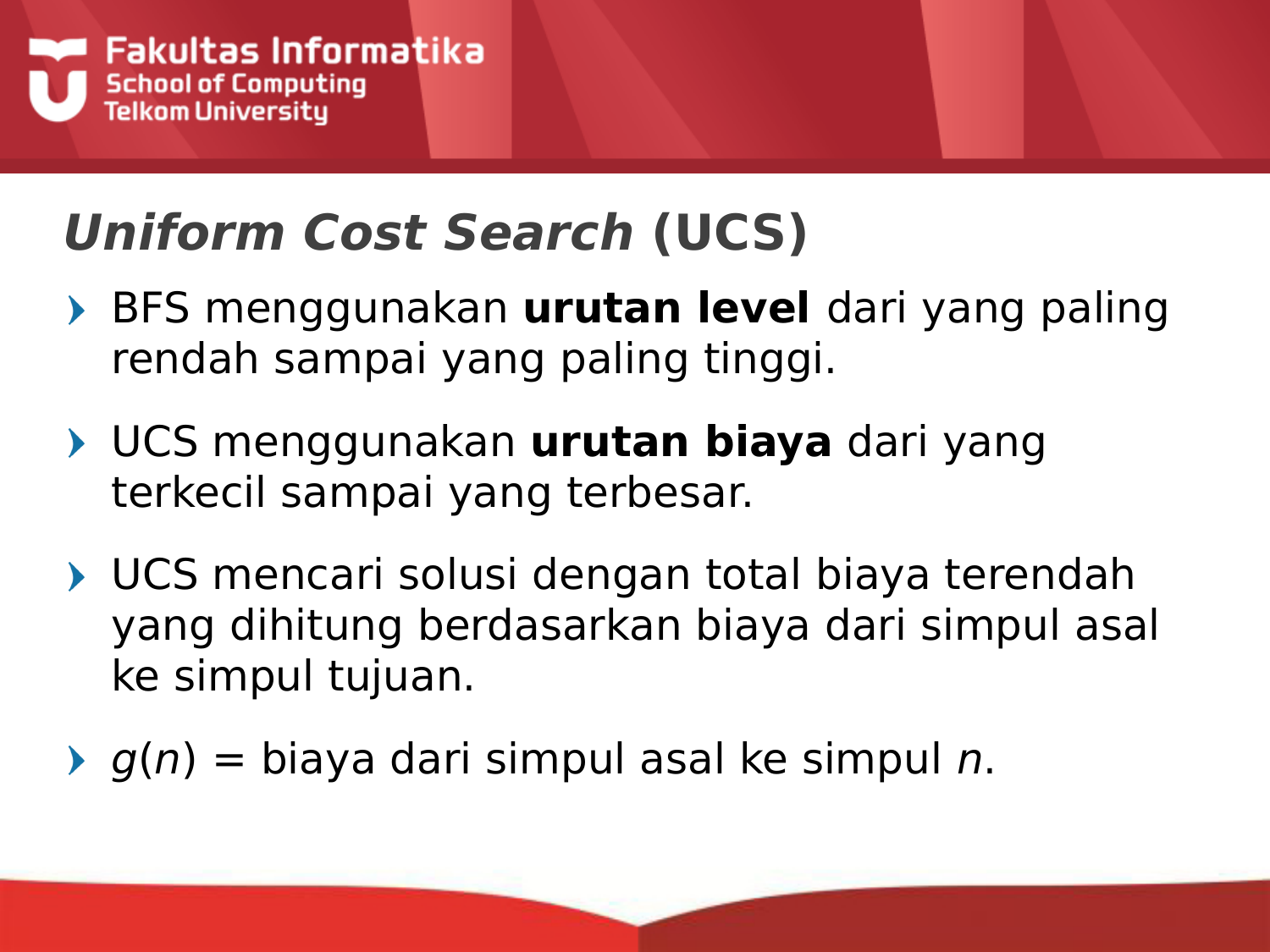

# Uniform Cost Search (UCS)
BFS menggunakan urutan level dari yang paling rendah sampai yang paling tinggi.
UCS menggunakan urutan biaya dari yang terkecil sampai yang terbesar.
UCS mencari solusi dengan total biaya terendah yang dihitung berdasarkan biaya dari simpul asal ke simpul tujuan.
g(n) = biaya dari simpul asal ke simpul n.